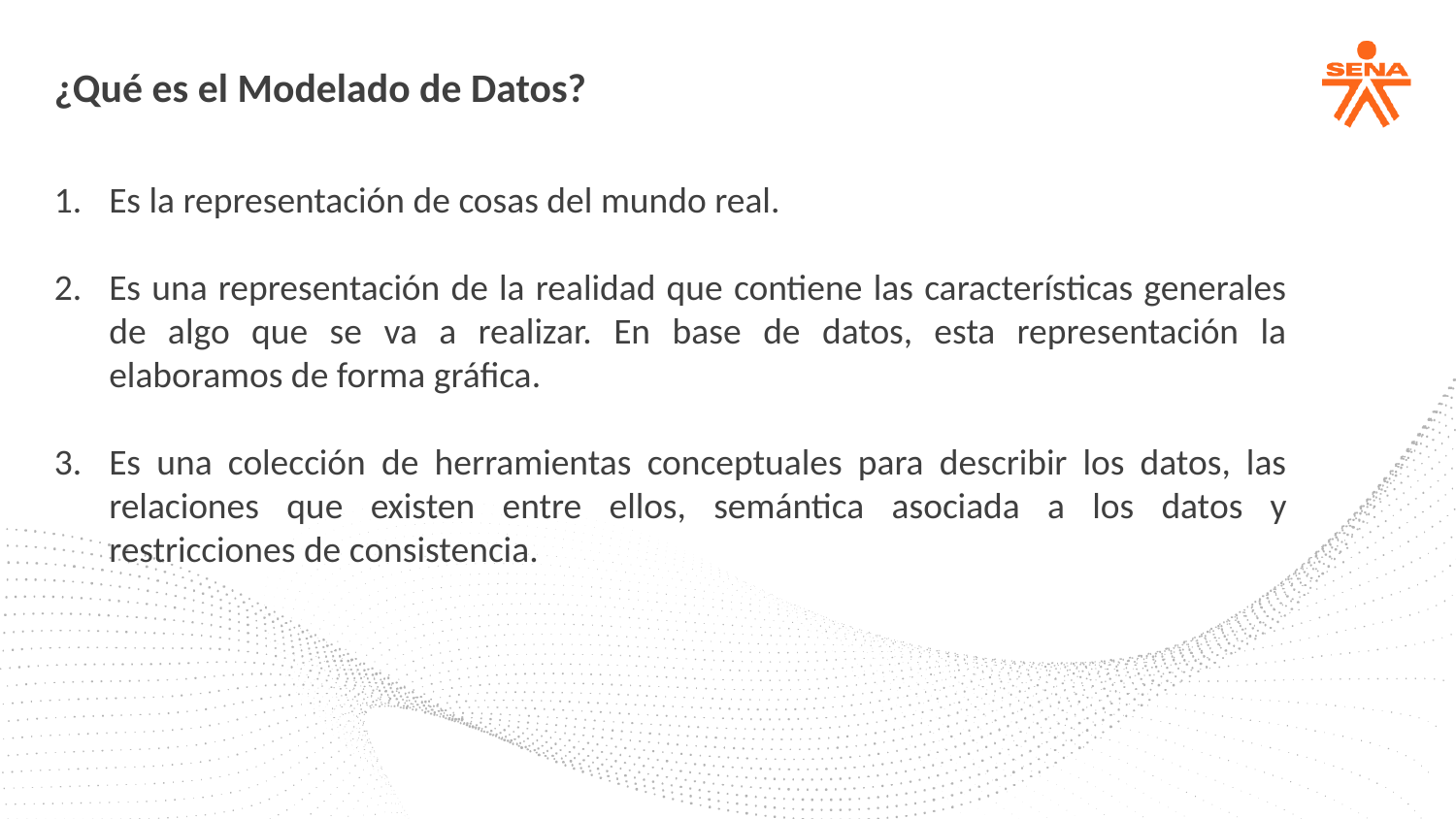

¿Qué es el Modelado de Datos?
Es la representación de cosas del mundo real.

Es una representación de la realidad que contiene las características generales de algo que se va a realizar. En base de datos, esta representación la elaboramos de forma gráfica.

Es una colección de herramientas conceptuales para describir los datos, las relaciones que existen entre ellos, semántica asociada a los datos y restricciones de consistencia.